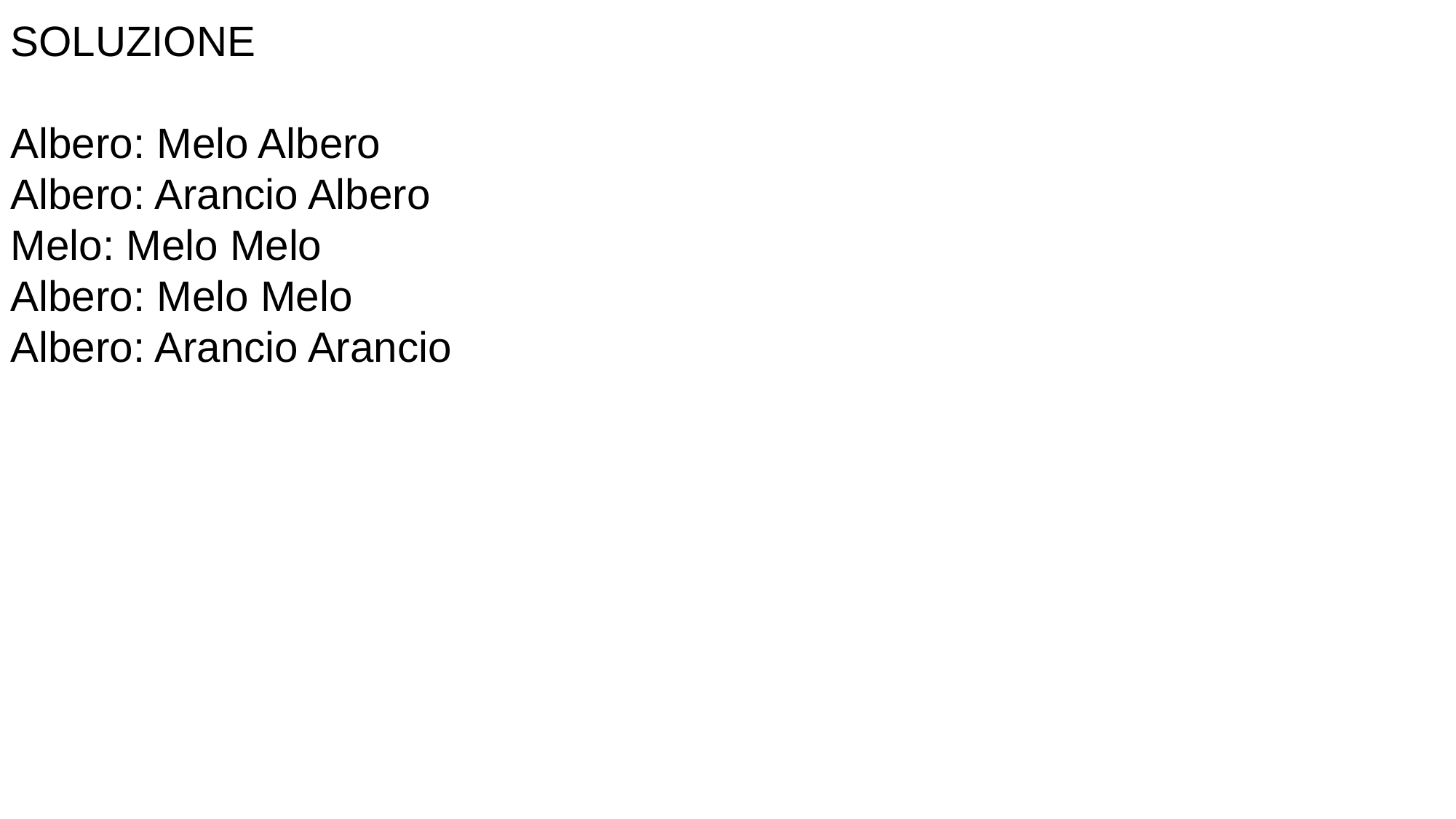

SOLUZIONE

Albero: Melo Albero
Albero: Arancio Albero
Melo: Melo Melo
Albero: Melo Melo
Albero: Arancio Arancio